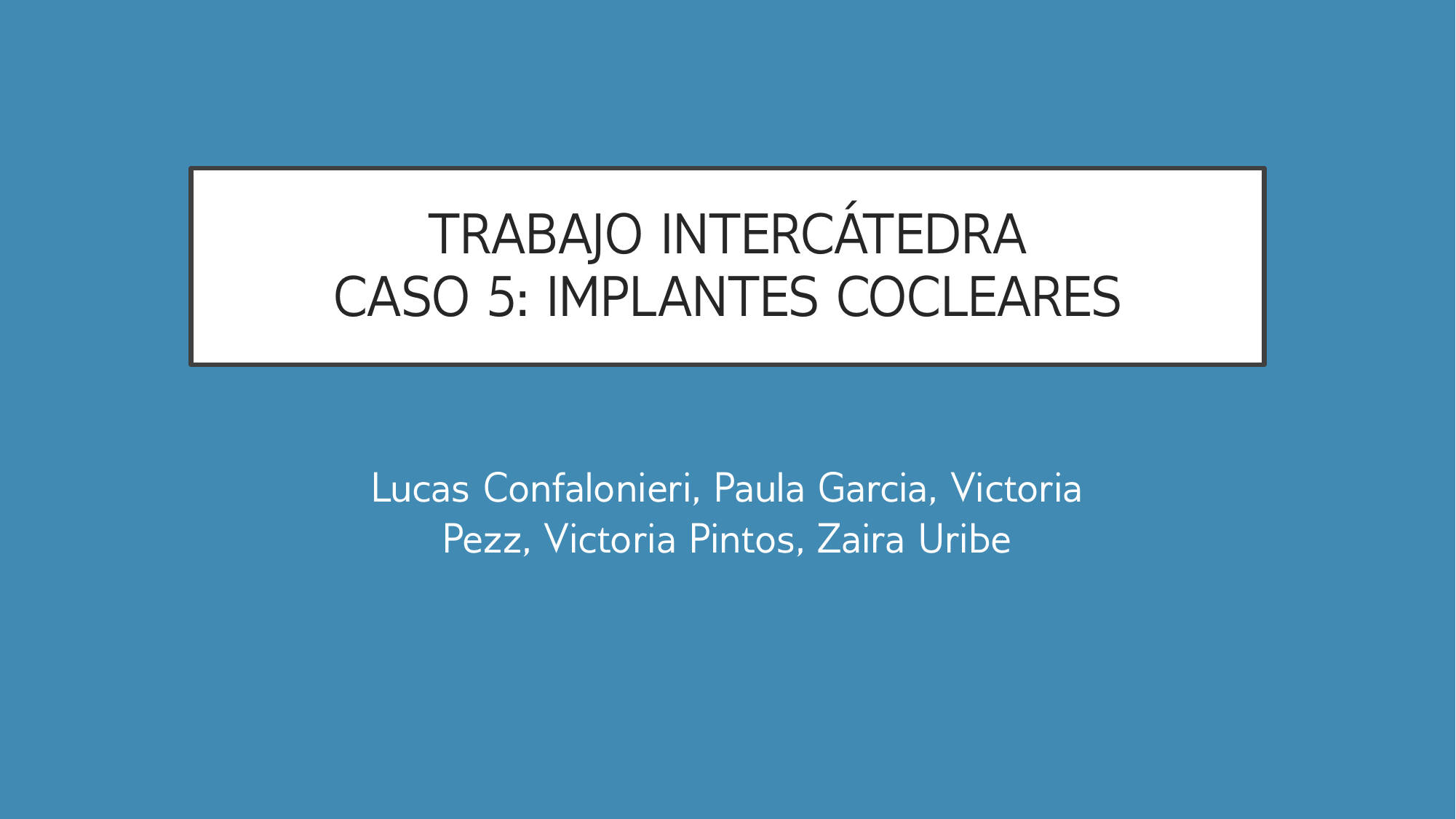

# TRABAJO INTERCÁTEDRA CASO 5: IMPLANTES COCLEARES
Lucas Confalonieri, Paula Garcia, Victoria Pezz, Victoria Pintos, Zaira Uribe